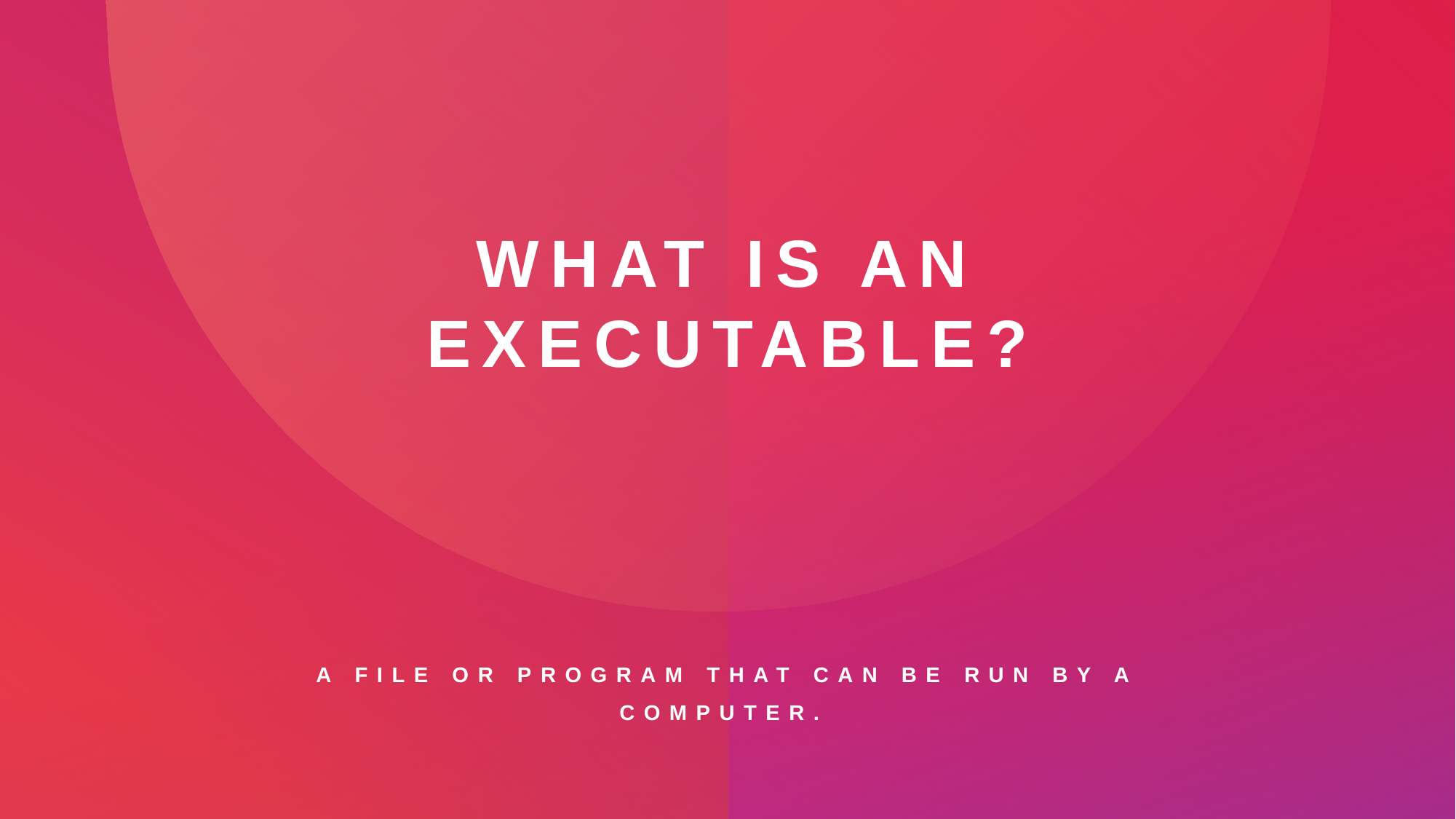

What is an Executable?
A file or program that can be run by a computer.